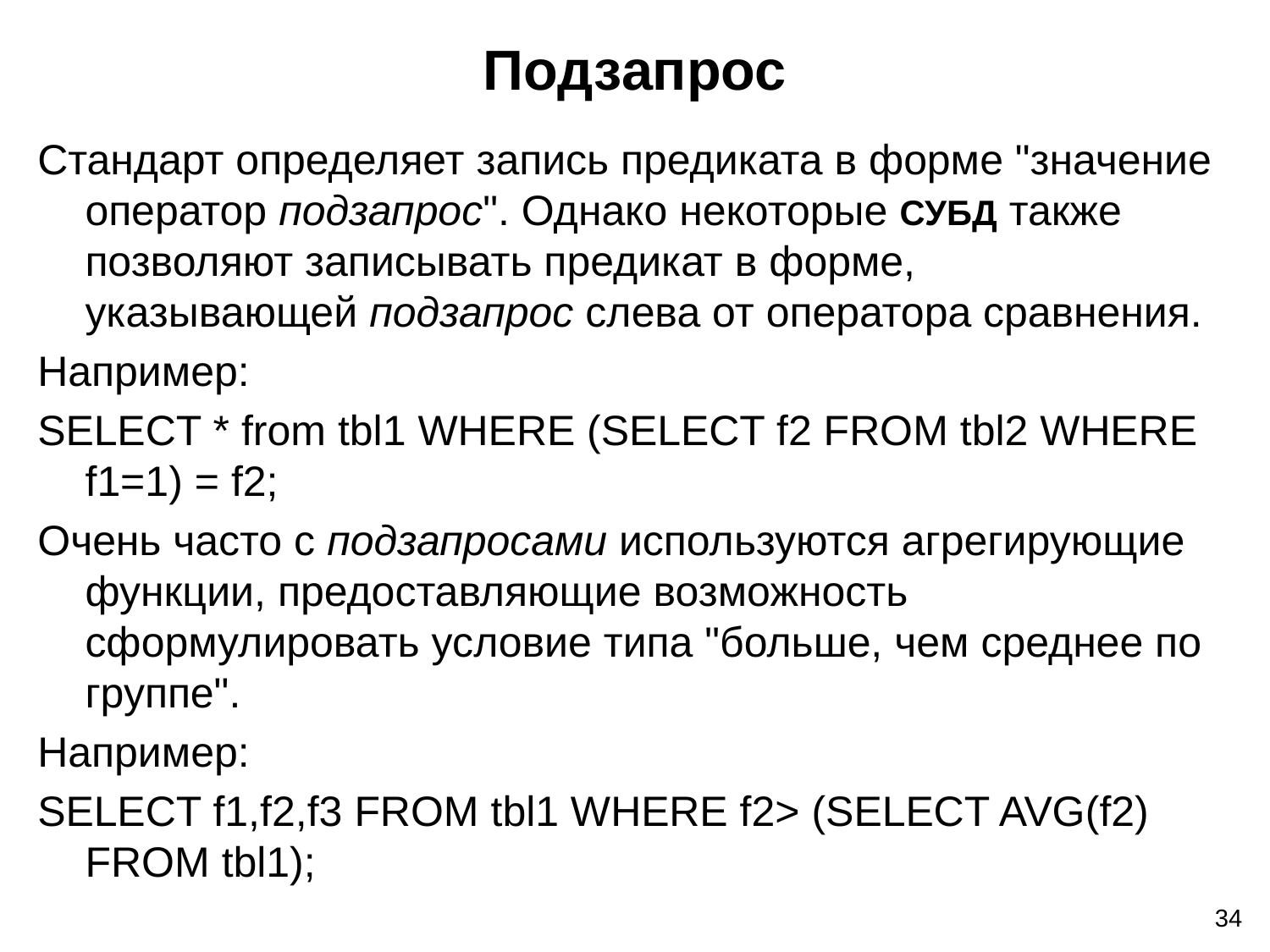

# Подзапрос
Стандарт определяет запись предиката в форме "значение оператор подзапрос". Однако некоторые СУБД также позволяют записывать предикат в форме, указывающей подзапрос слева от оператора сравнения.
Например:
SELECT * from tbl1 WHERE (SELECT f2 FROM tbl2 WHERE f1=1) = f2;
Очень часто с подзапросами используются агрегирующие функции, предоставляющие возможность сформулировать условие типа "больше, чем среднее по группе".
Например:
SELECT f1,f2,f3 FROM tbl1 WHERE f2> (SELECT AVG(f2) FROM tbl1);
34